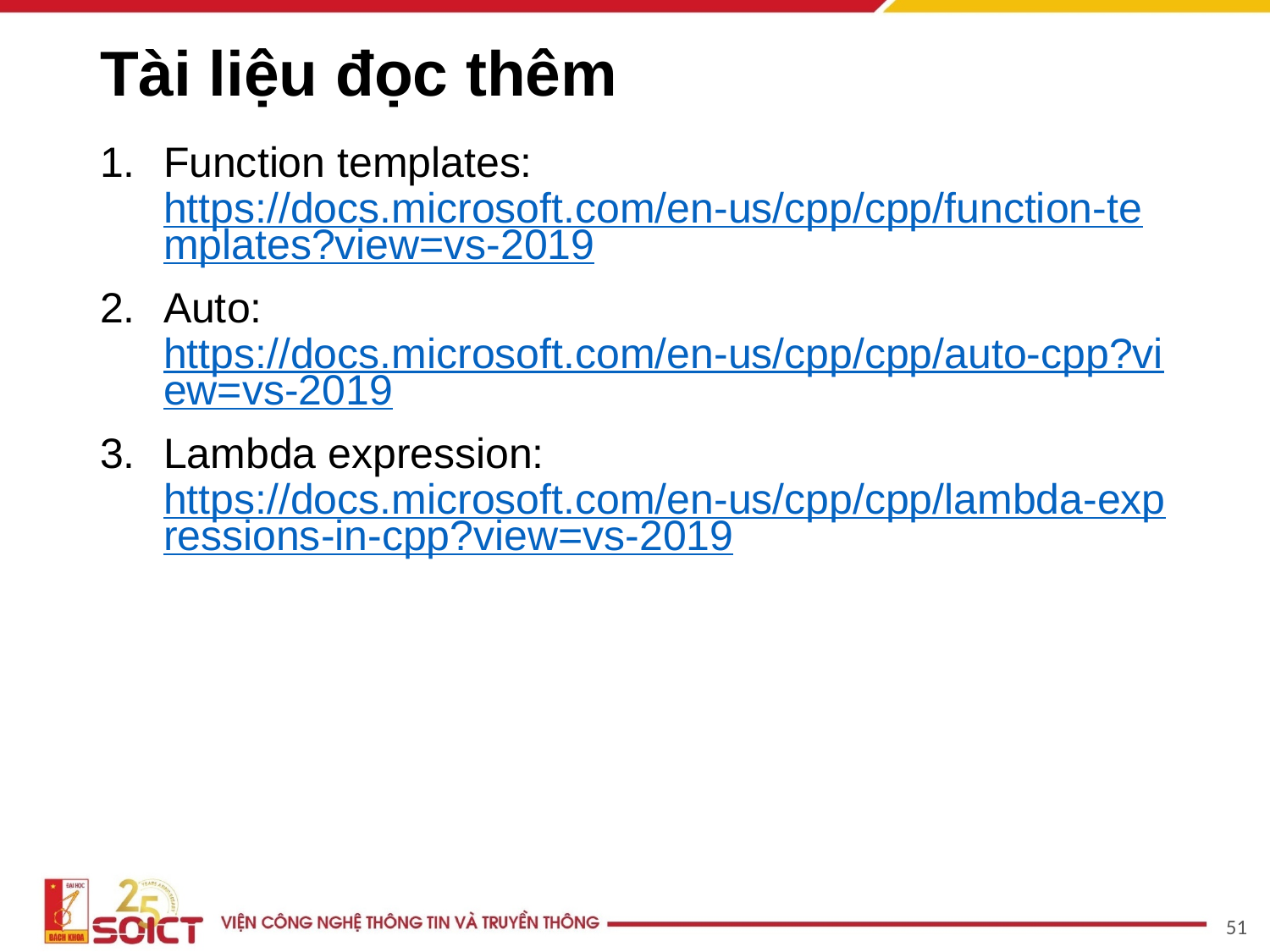

# Tài liệu đọc thêm
Function templates: https://docs.microsoft.com/en-us/cpp/cpp/function-templates?view=vs-2019
Auto: https://docs.microsoft.com/en-us/cpp/cpp/auto-cpp?view=vs-2019
Lambda expression: https://docs.microsoft.com/en-us/cpp/cpp/lambda-expressions-in-cpp?view=vs-2019

51